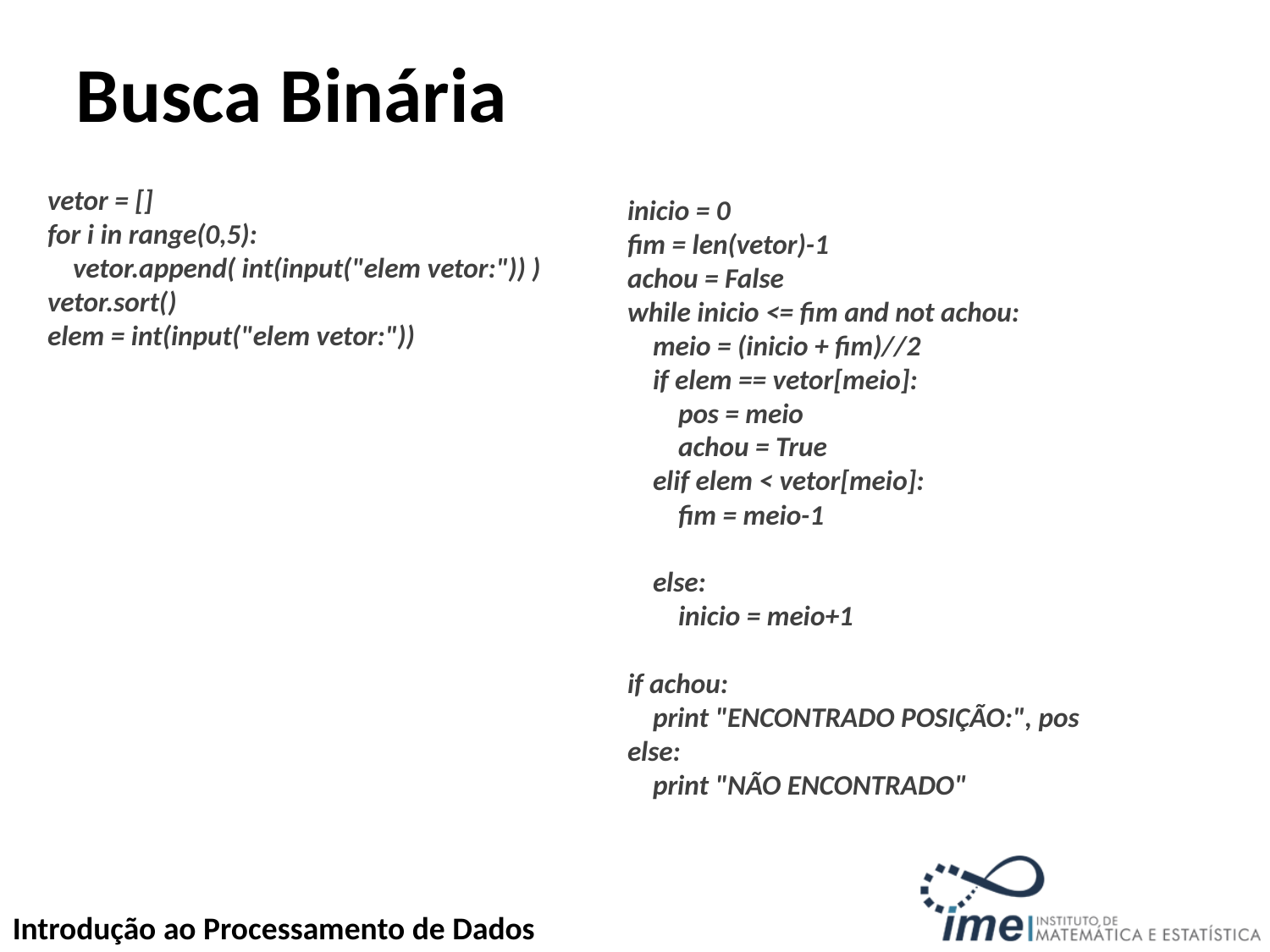

# Busca Binária
vetor = []
for i in range(0,5):
    vetor.append( int(input("elem vetor:")) )
vetor.sort()
elem = int(input("elem vetor:"))

inicio = 0
fim = len(vetor)-1
achou = False
while inicio <= fim and not achou:
    meio = (inicio + fim)//2
    if elem == vetor[meio]:
        pos = meio
        achou = True
    elif elem < vetor[meio]:
        fim = meio-1

    else:
        inicio = meio+1

if achou:
    print "ENCONTRADO POSIÇÃO:", pos
else:
    print "NÃO ENCONTRADO"